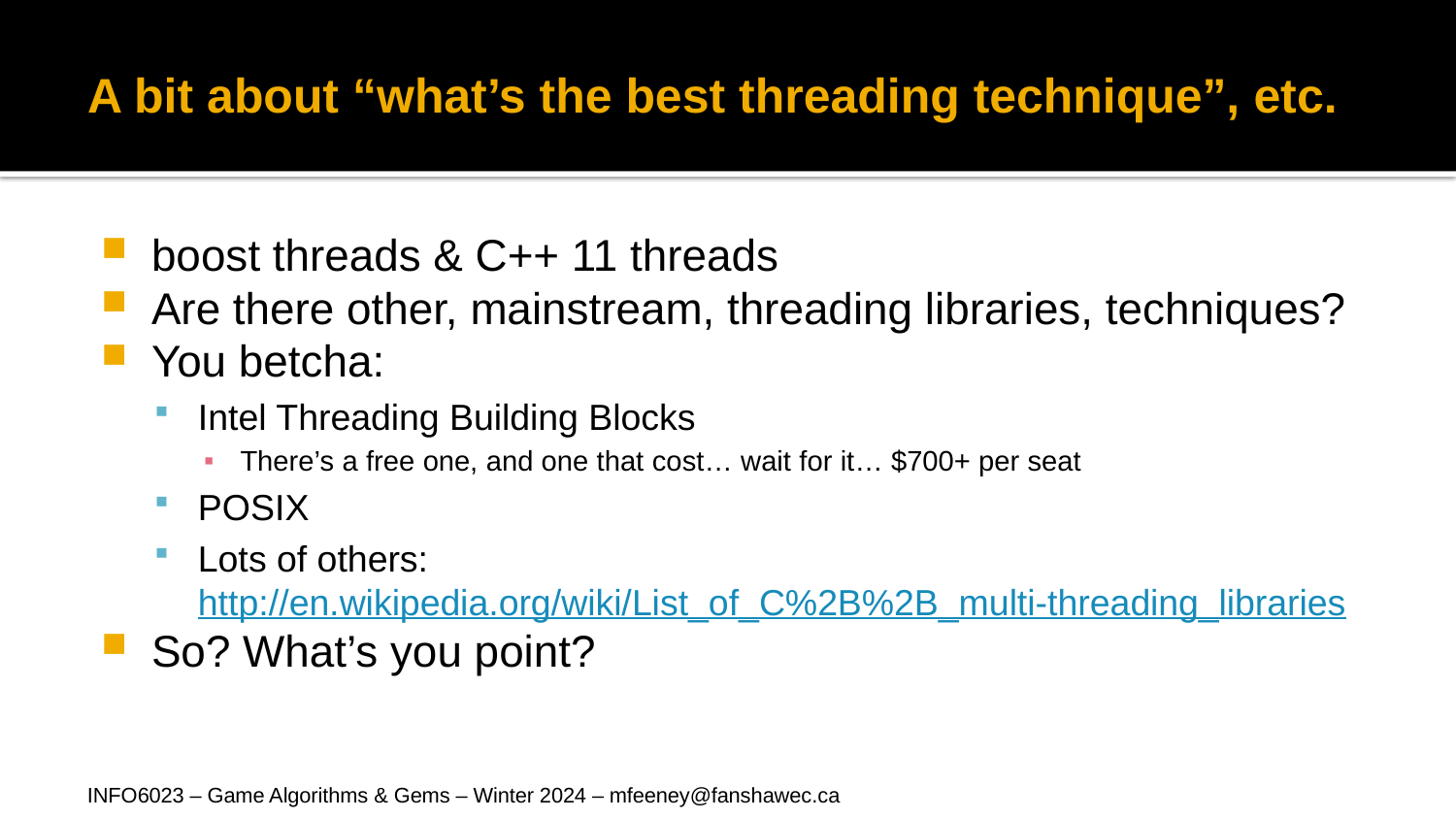

# A bit about “what’s the best threading technique”, etc.
boost threads & C++ 11 threads
Are there other, mainstream, threading libraries, techniques?
You betcha:
Intel Threading Building Blocks
There’s a free one, and one that cost… wait for it… $700+ per seat
POSIX
Lots of others: http://en.wikipedia.org/wiki/List_of_C%2B%2B_multi-threading_libraries
So? What’s you point?